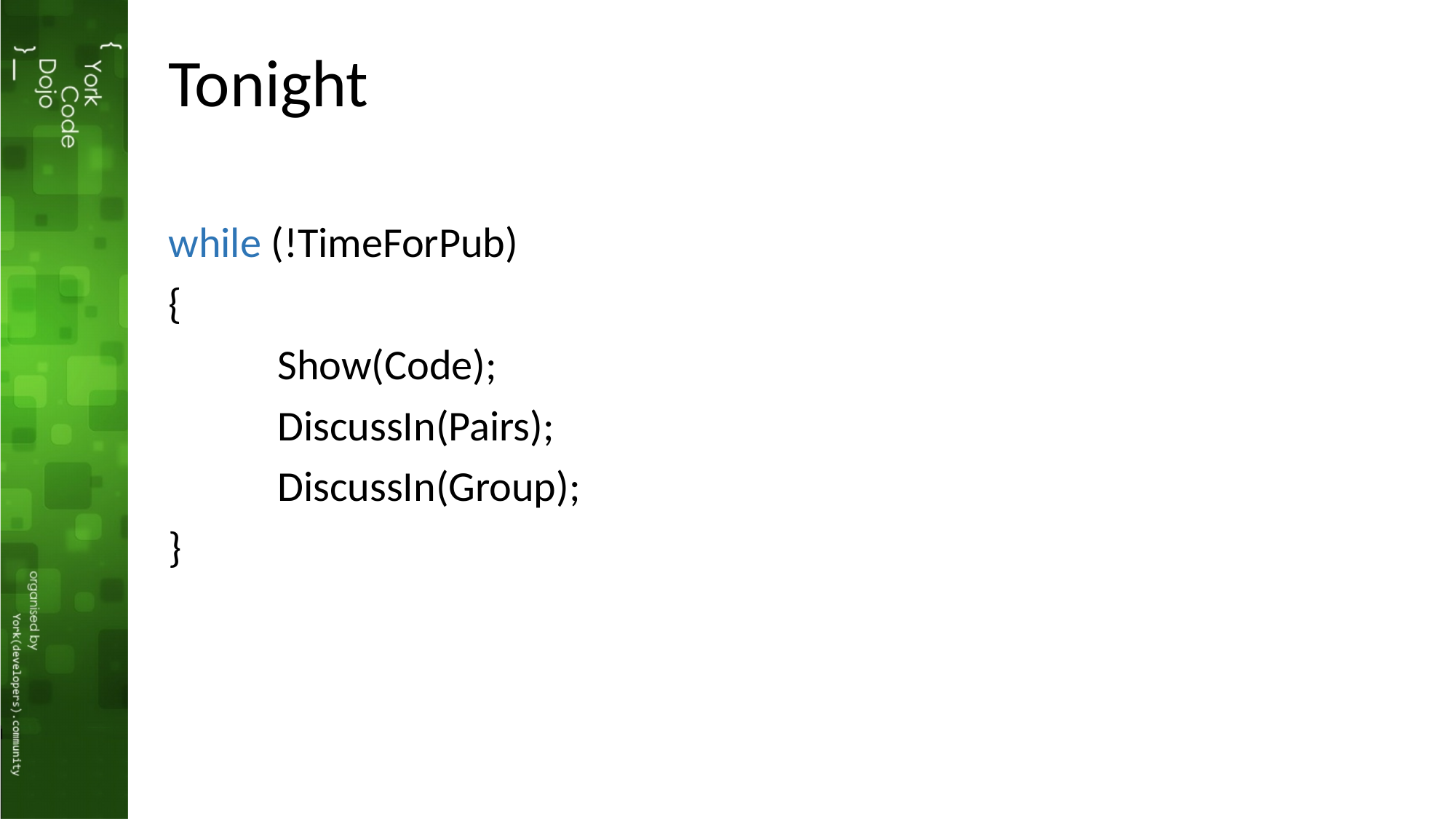

# Tonight

while (!TimeForPub)
{
	Show(Code);
	DiscussIn(Pairs);
	DiscussIn(Group);
}